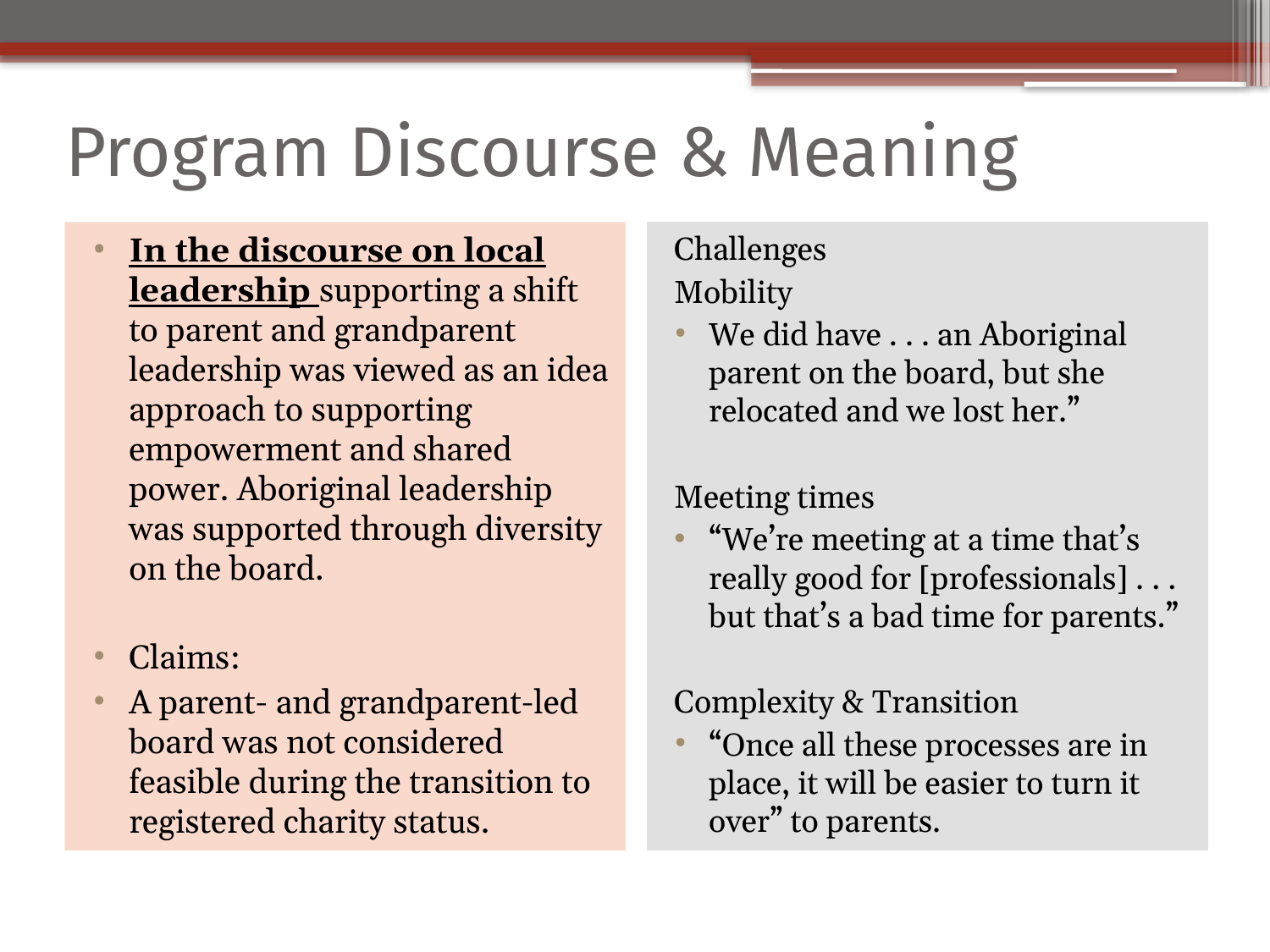

# Program Discourse & Meaning
In the discourse on local leadership supporting a shift to parent and grandparent leadership was viewed as an idea approach to supporting empowerment and shared power. Aboriginal leadership was supported through diversity on the board.

Claims:
A parent- and grandparent-led board was not considered feasible during the transition to registered charity status.

Challenges
Mobility
We did have . . . an Aboriginal parent on the board, but she relocated and we lost her.”

Meeting times
“We’re meeting at a time that’s really good for [professionals] . . . but that’s a bad time for parents.”

Complexity & Transition
“Once all these processes are in place, it will be easier to turn it over” to parents.